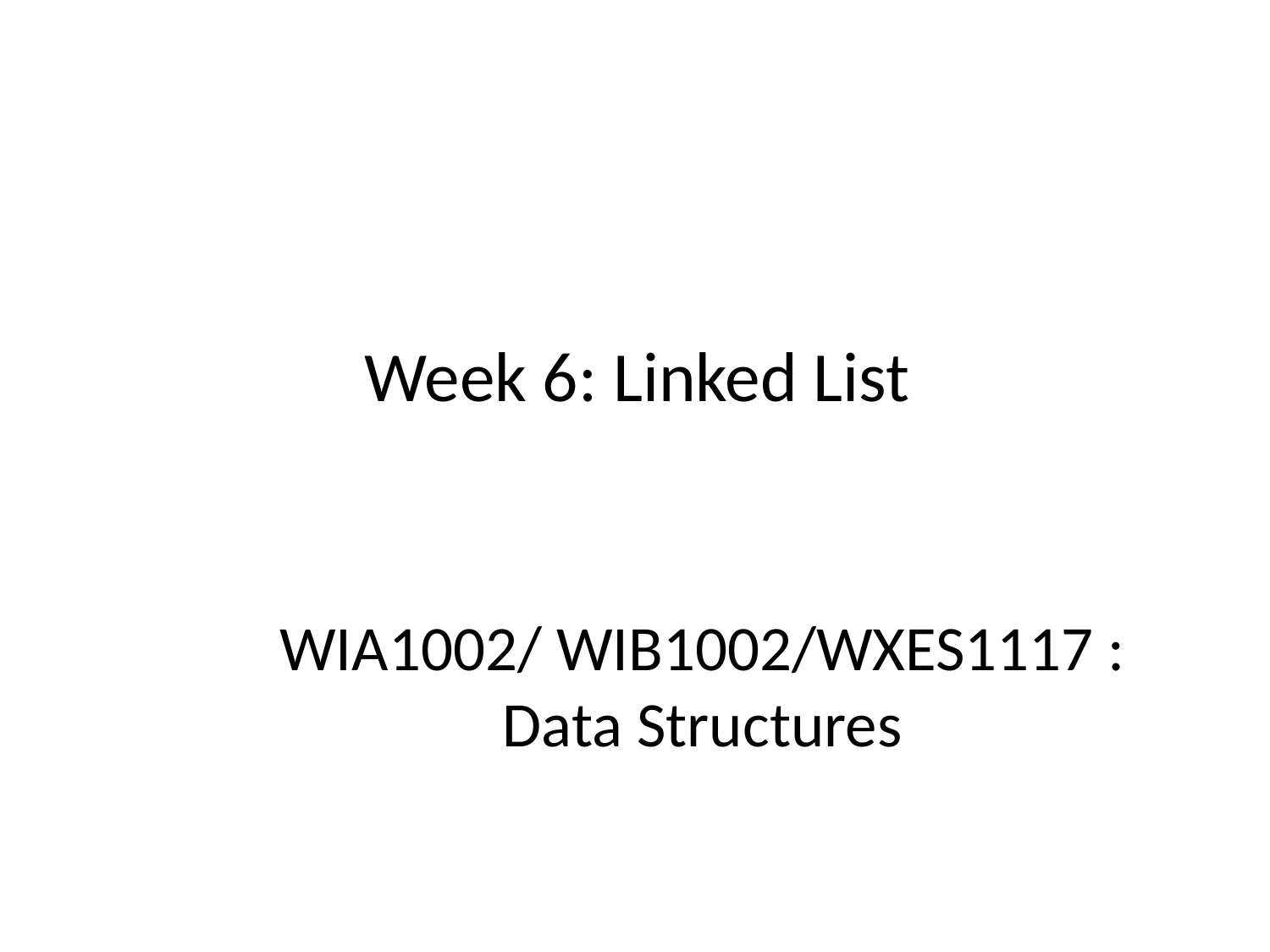

# Week 6: Linked List
WIA1002/ WIB1002/WXES1117 :
Data Structures
1